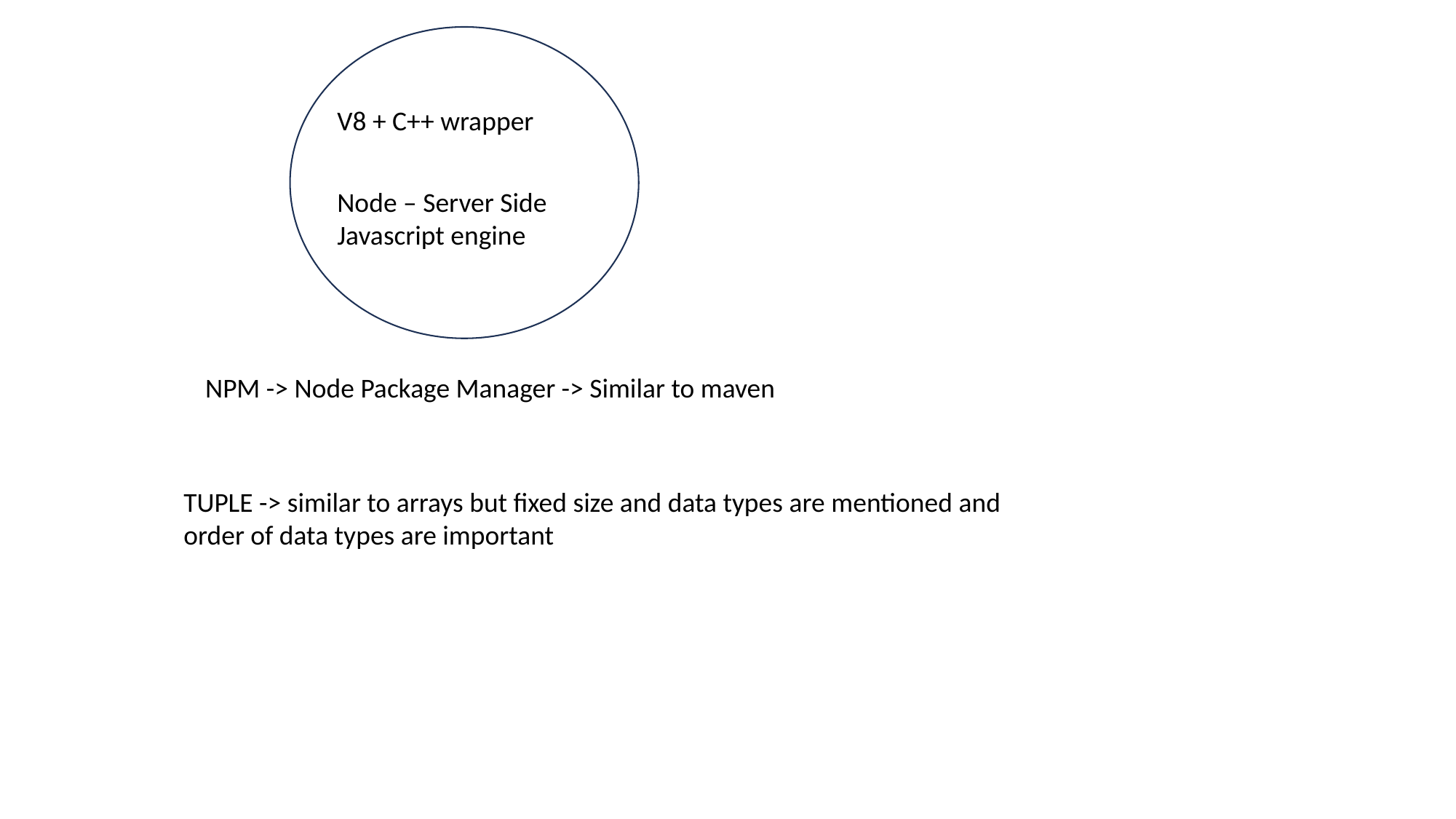

V8 + C++ wrapper
Node – Server Side Javascript engine
NPM -> Node Package Manager -> Similar to maven
TUPLE -> similar to arrays but fixed size and data types are mentioned and order of data types are important